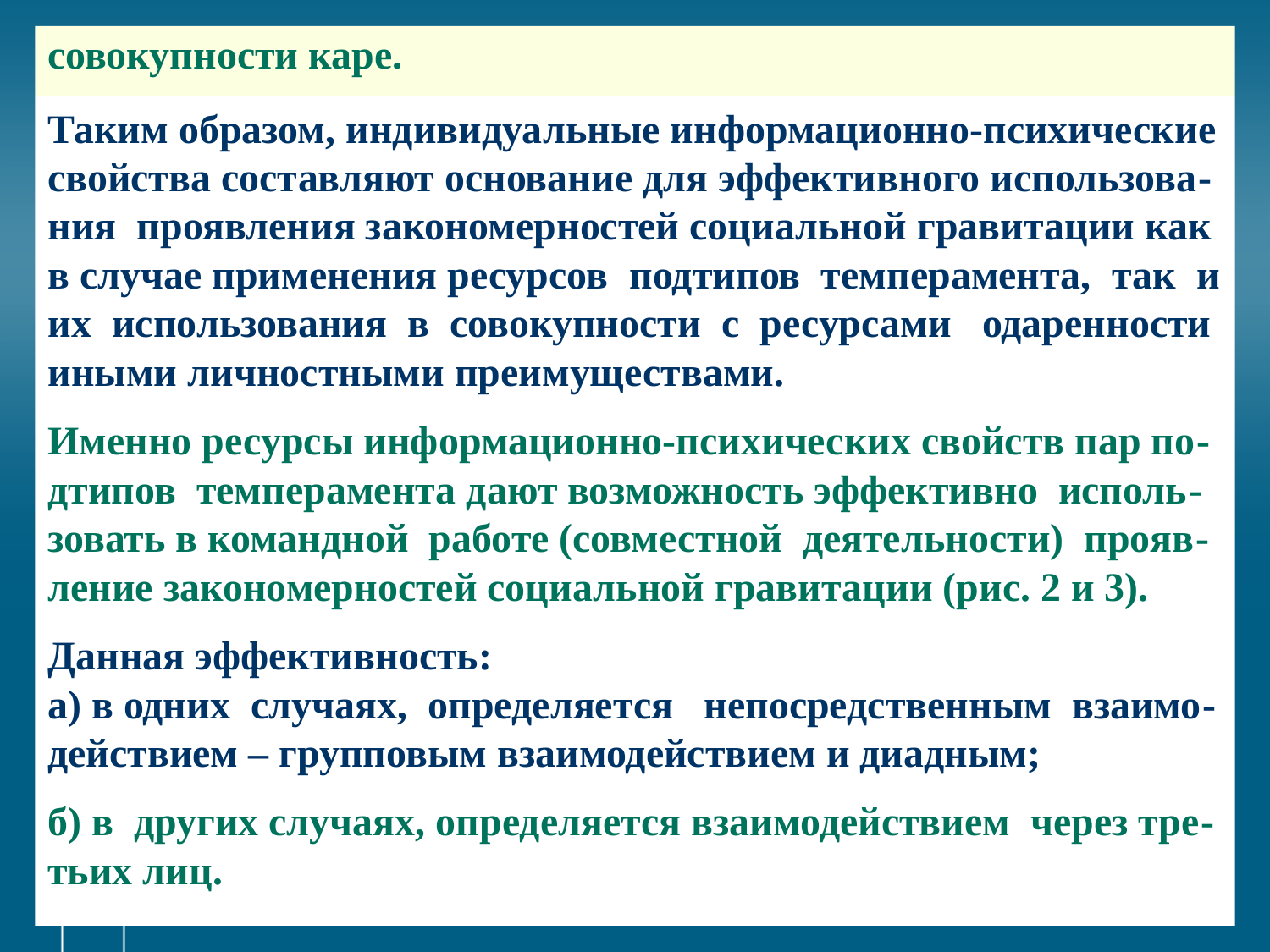

# совокупности каре.
Таким образом, индивидуальные информационно-психические свойства составляют основание для эффективного использова-ния  проявления закономерностей социальной гравитации как в случае применения ресурсов  подтипов  темперамента,  так  и их  использования  в  совокупности  с  ресурсами   одаренности иными личностными преимуществами.
Именно ресурсы информационно-психических свойств пар по-дтипов  темперамента дают возможность эффективно  исполь-зовать в командной  работе (совместной  деятельности)  прояв-ление закономерностей социальной гравитации (рис. 2 и 3).
Данная эффективность:
а) в одних  случаях,  определяется   непосредственным  взаимо-действием – групповым взаимодействием и диадным;
б) в  других случаях, определяется взаимодействием  через тре-тьих лиц.